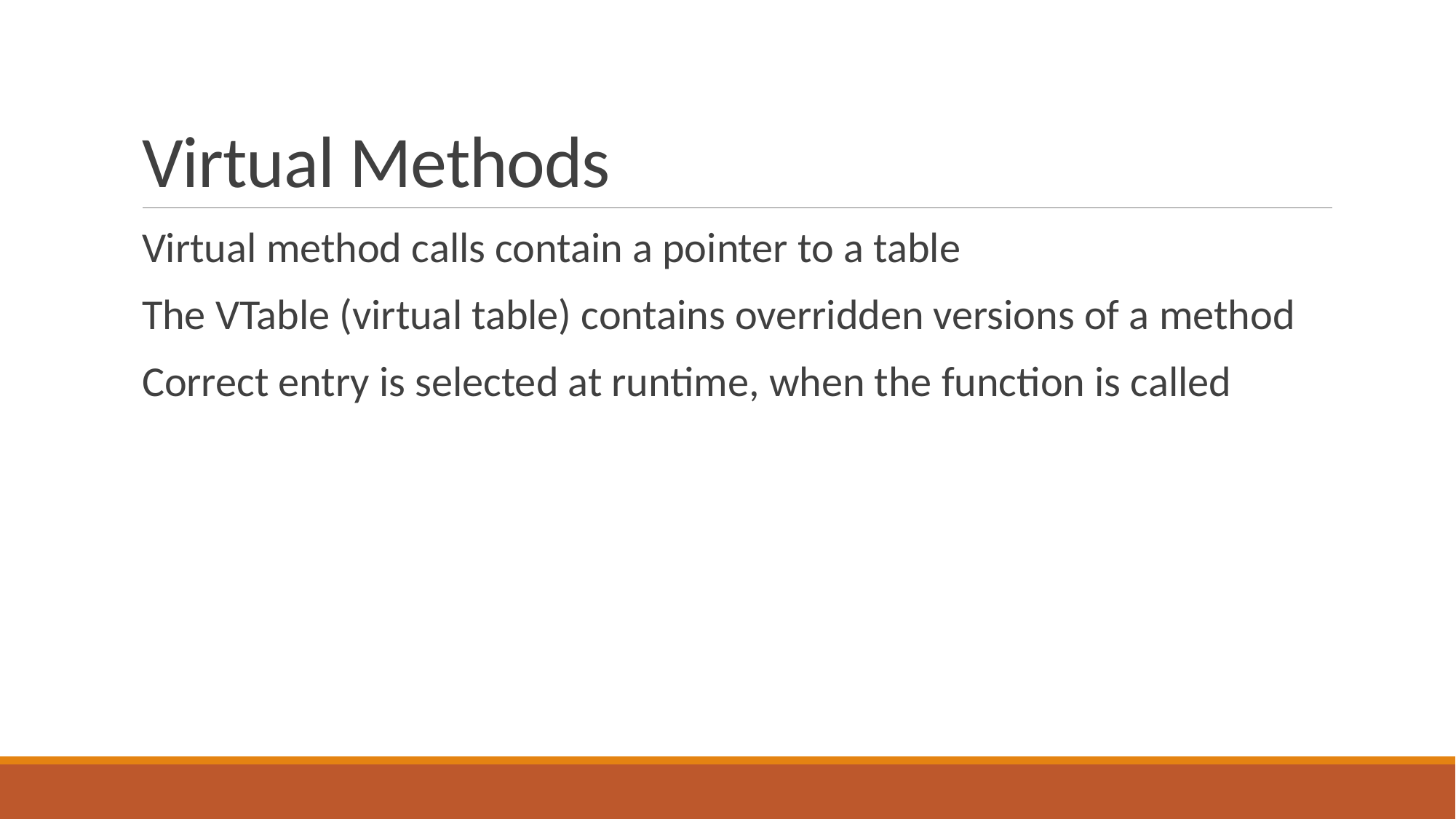

# Virtual Methods
Virtual method calls contain a pointer to a table
The VTable (virtual table) contains overridden versions of a method
Correct entry is selected at runtime, when the function is called